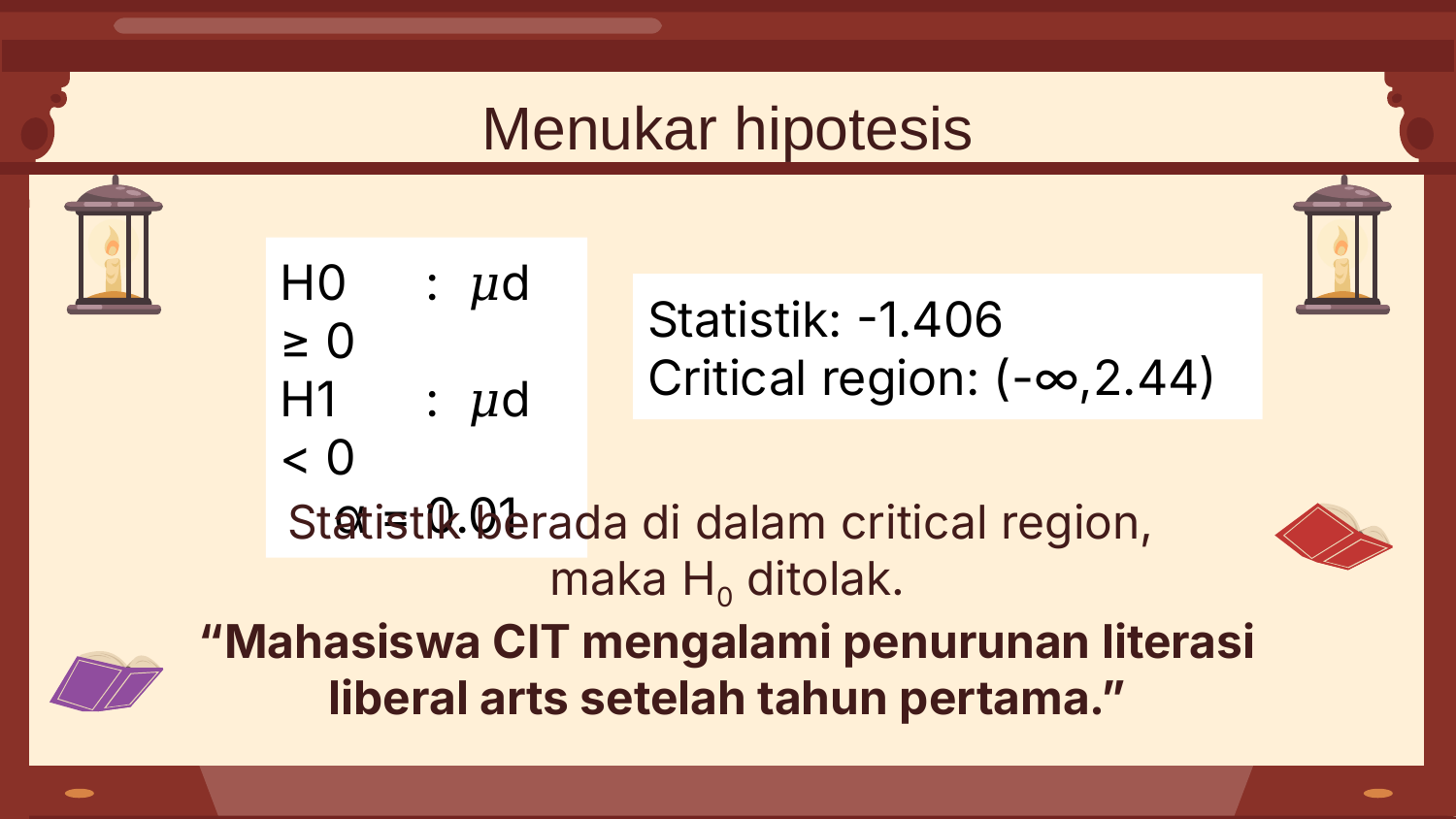

Menukar hipotesis
H0	:  𝜇d ≥ 0
H1	:  𝜇d < 0
α = 0.01
Statistik: -1.406
Critical region: (-∞,2.44)
Statistik berada di dalam critical region,
maka H0 ditolak.
“Mahasiswa CIT mengalami penurunan literasi liberal arts setelah tahun pertama.”